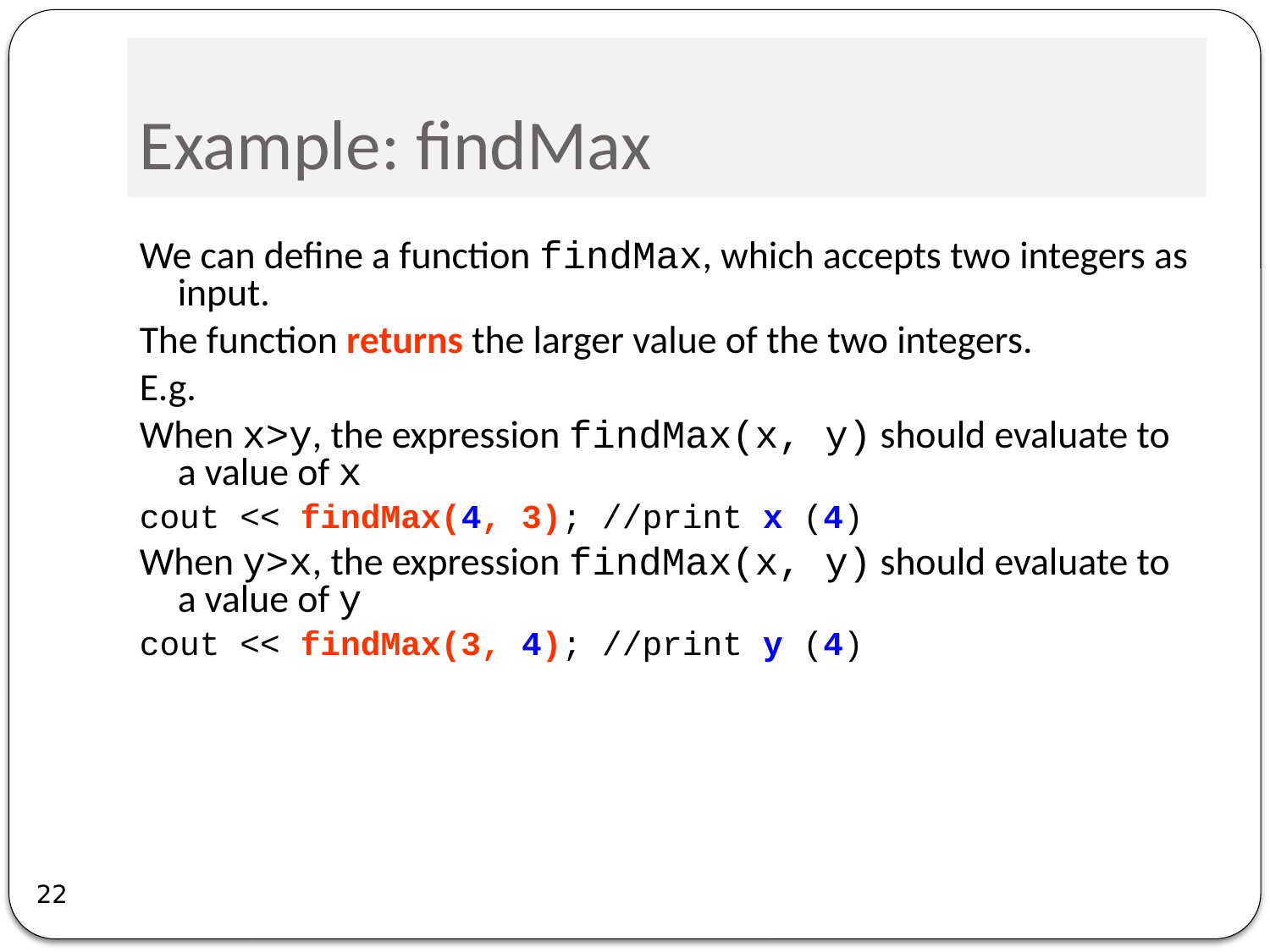

# Example: findMax
We can define a function findMax, which accepts two integers as input.
The function returns the larger value of the two integers.
E.g.
When x>y, the expression findMax(x, y) should evaluate to a value of x
cout << findMax(4, 3); //print x (4)
When y>x, the expression findMax(x, y) should evaluate to a value of y
cout << findMax(3, 4); //print y (4)
22